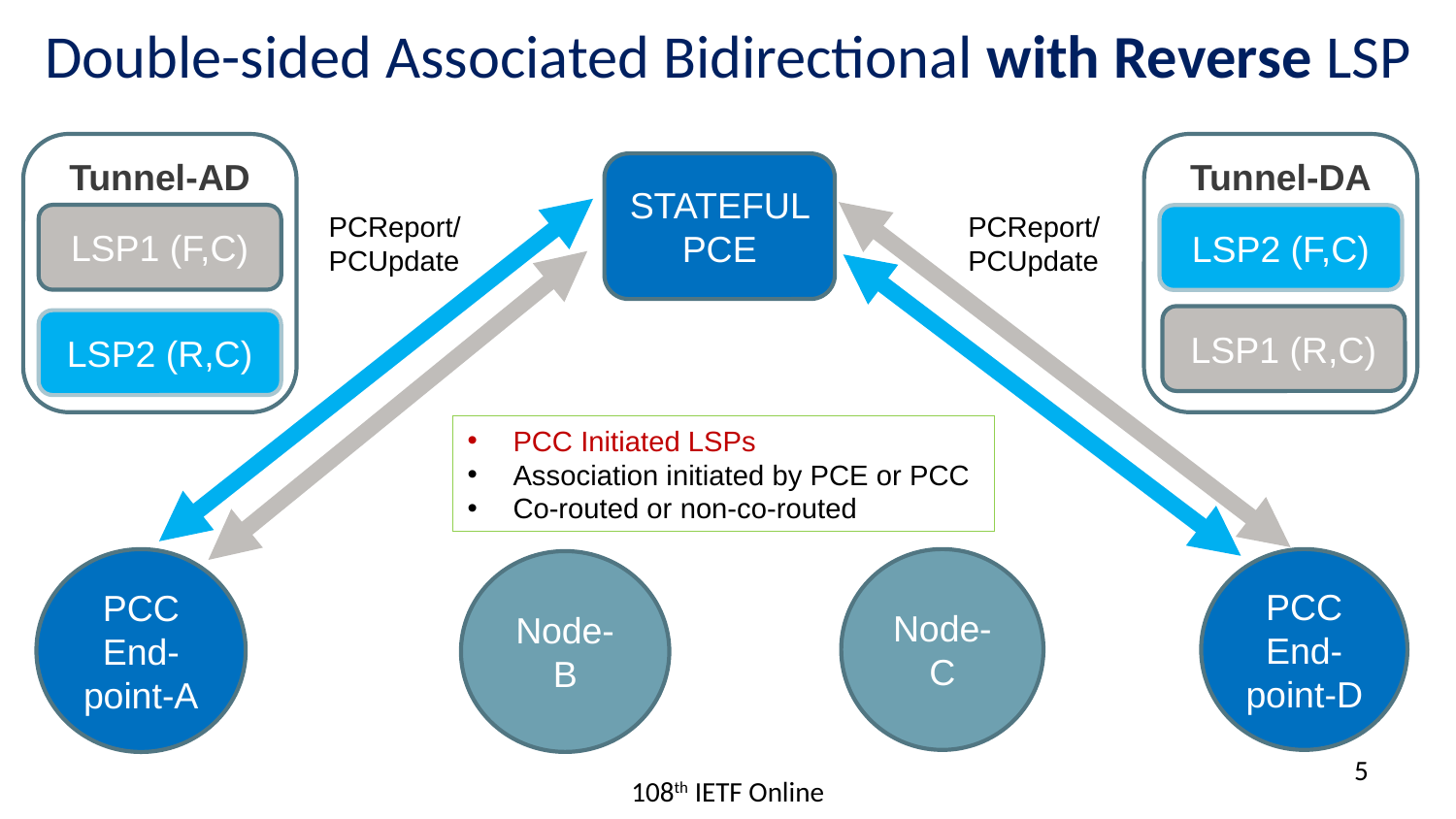

# Double-sided Associated Bidirectional with Reverse LSP
Tunnel-AD
Tunnel-DA
STATEFUL PCE
PCReport/
PCUpdate
PCReport/
PCUpdate
LSP1 (F,C)
LSP2 (F,C)
LSP1 (R,C)
LSP2 (R,C)
PCC Initiated LSPs
Association initiated by PCE or PCC
Co-routed or non-co-routed
PCC End-point-A
PCC End-point-D
Node-C
Node-B
5
108th IETF Online